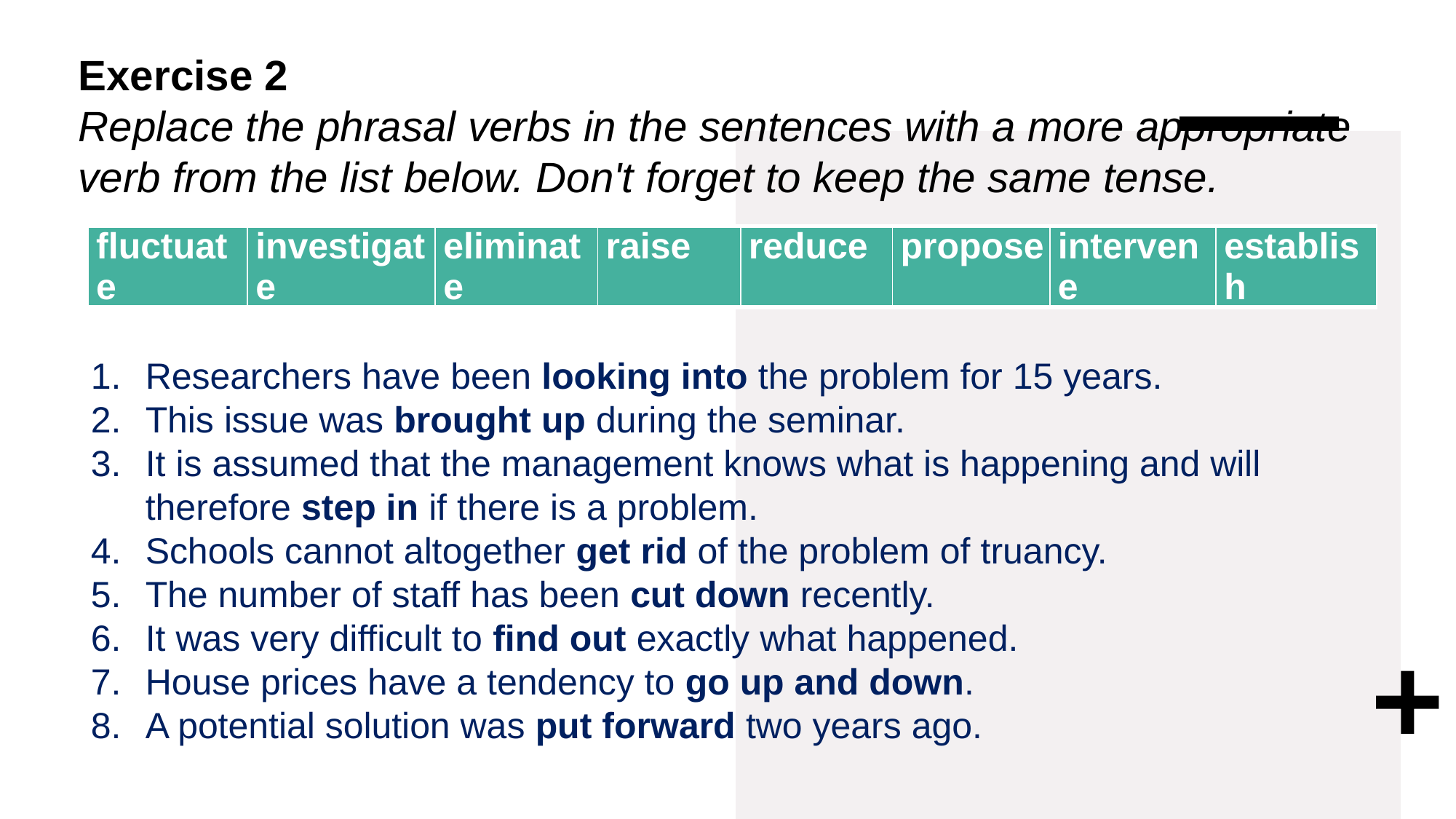

# Exercise 2 Replace the phrasal verbs in the sentences with a more appropriate verb from the list below. Don't forget to keep the same tense.
| fluctuate | investigate | eliminate | raise | reduce | propose | intervene | establish |
| --- | --- | --- | --- | --- | --- | --- | --- |
Researchers have been looking into the problem for 15 years.
This issue was brought up during the seminar.
It is assumed that the management knows what is happening and will therefore step in if there is a problem.
Schools cannot altogether get rid of the problem of truancy.
The number of staff has been cut down recently.
It was very difficult to find out exactly what happened.
House prices have a tendency to go up and down.
A potential solution was put forward two years ago.